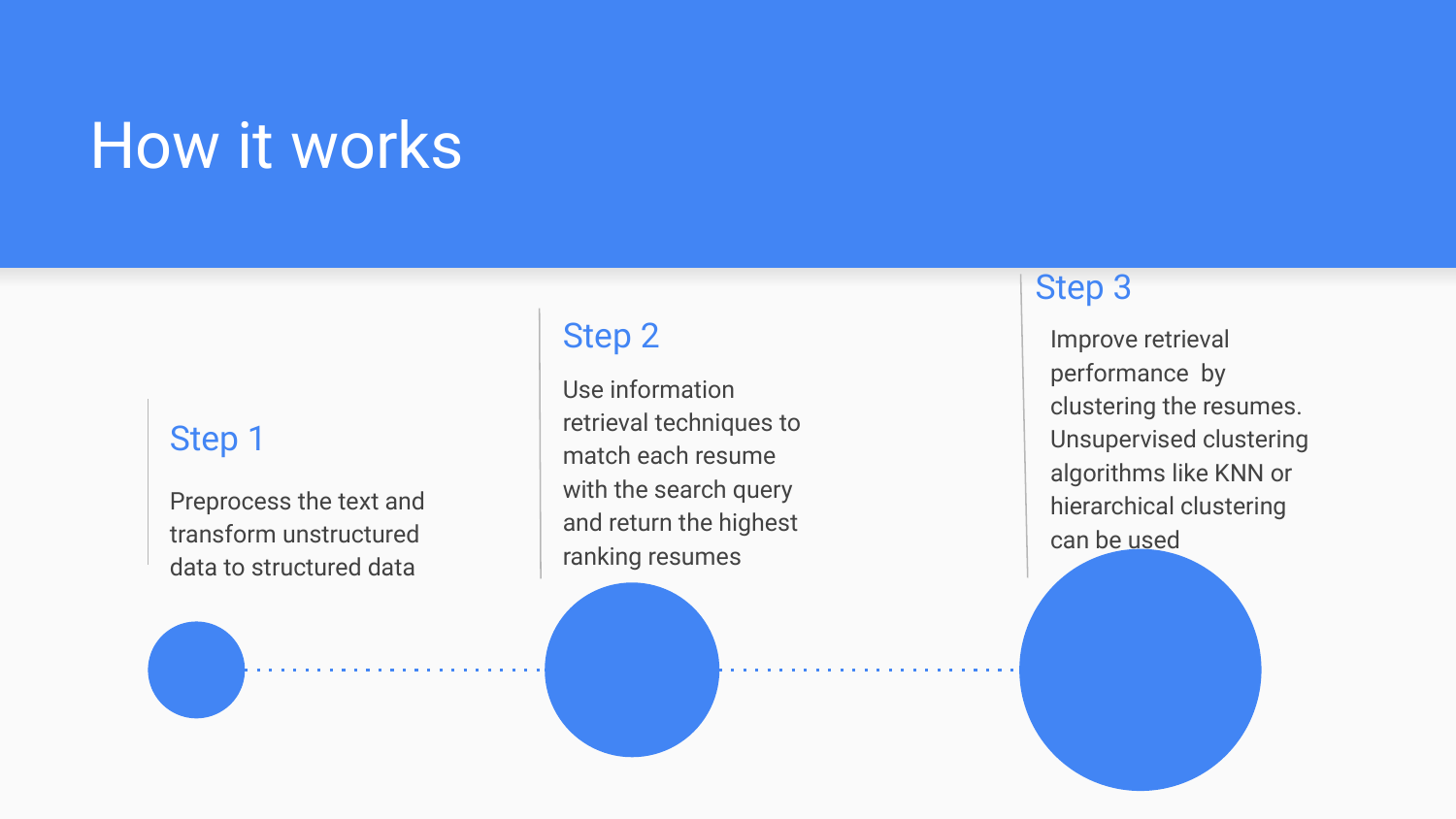

# How it works
Step 3
Step 2
Improve retrieval performance  by clustering the resumes. Unsupervised clustering algorithms like KNN or hierarchical clustering can be used
Use information retrieval techniques to match each resume with the search query and return the highest ranking resumes

Step 1
Preprocess the text and transform unstructured data to structured data